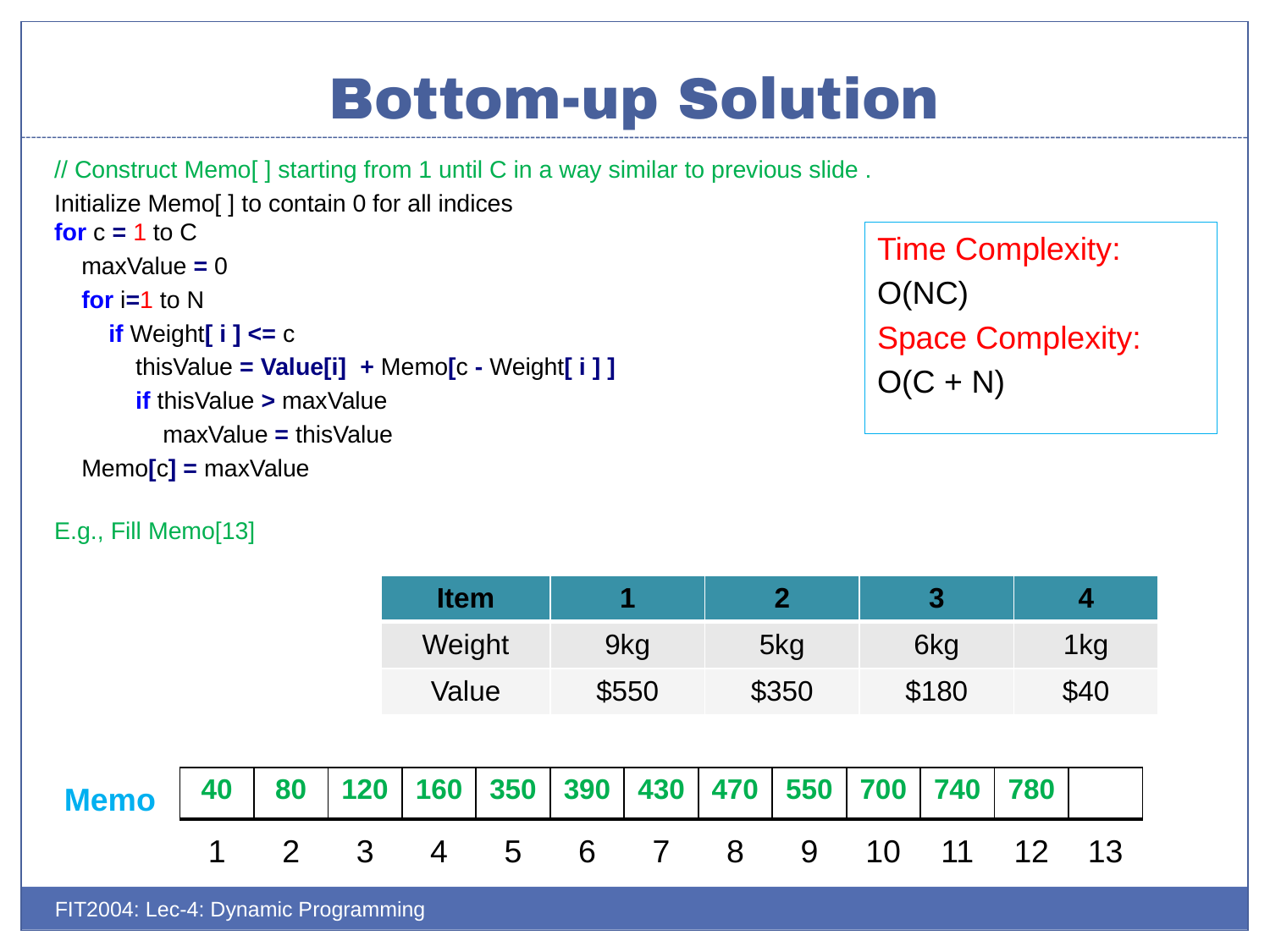

# Bottom-up Solution
// Construct Memo[ ] starting from 1 until C in a way similar to previous slide .
Initialize Memo[ ] to contain 0 for all indices
for c = 1 to C
    maxValue = 0
    for i=1 to N
        if Weight[ i ] <= c
            thisValue = Value[i]  + Memo[c - Weight[ i ] ]
            if thisValue > maxValue
                maxValue = thisValue
    Memo[c] = maxValue
E.g., Fill Memo[13]

Time Complexity:
O(NC)
Space Complexity:
O(C + N)

| Item | 1 | 2 | 3 | 4 |
| --- | --- | --- | --- | --- |
| Weight | 9kg | 5kg | 6kg | 1kg |
| Value | $550 | $350 | $180 | $40 |
| 40 | 80 | 120 | 160 | 350 | 390 | 430 | 470 | 550 | 700 | 740 | 780 |  |
| --- | --- | --- | --- | --- | --- | --- | --- | --- | --- | --- | --- | --- |
Memo
| 1 | 2 | 3 | 4 | 5 | 6 | 7 | 8 | 9 | 10 | 11 | 12 | 13 |
| --- | --- | --- | --- | --- | --- | --- | --- | --- | --- | --- | --- | --- |
FIT2004: Lec-4: Dynamic Programming